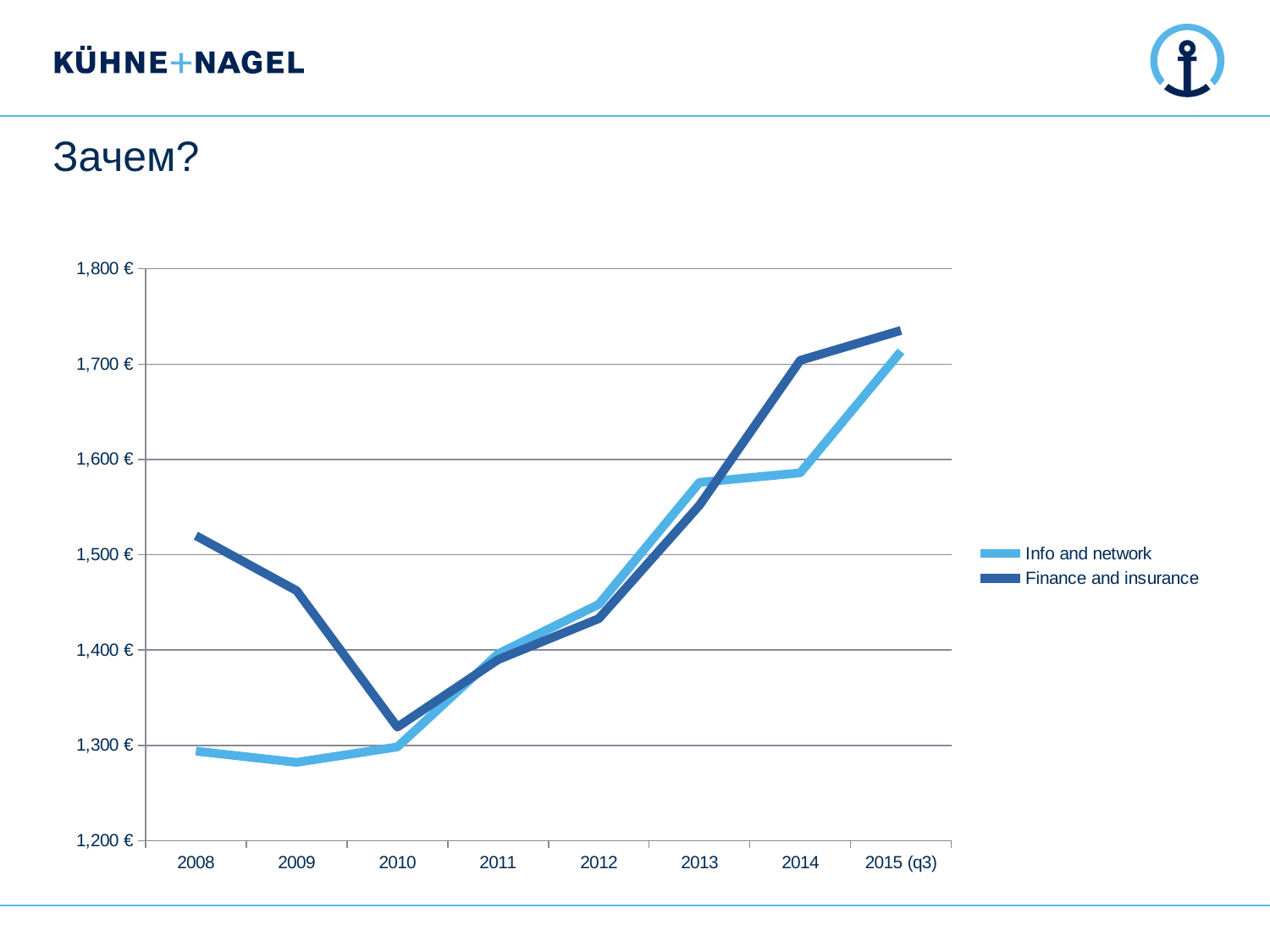

# Зачем?

### Chart

| Category | Info and network | Finance and insurance |
|---|---|---|
| 2008 | 1293.95524 | 1520.07465 |
| 2009 | 1282.19549 | 1462.36243 |
| 2010 | 1298.36514 | 1319.13643 |
| 2011 | 1396.0 | 1390.0 |
| 2012 | 1448.0 | 1433.0 |
| 2013 | 1576.0 | 1552.0 |
| 2014 | 1586.0 | 1704.0 |
| 2015 (q3) | 1713.44 | 1735.43 |